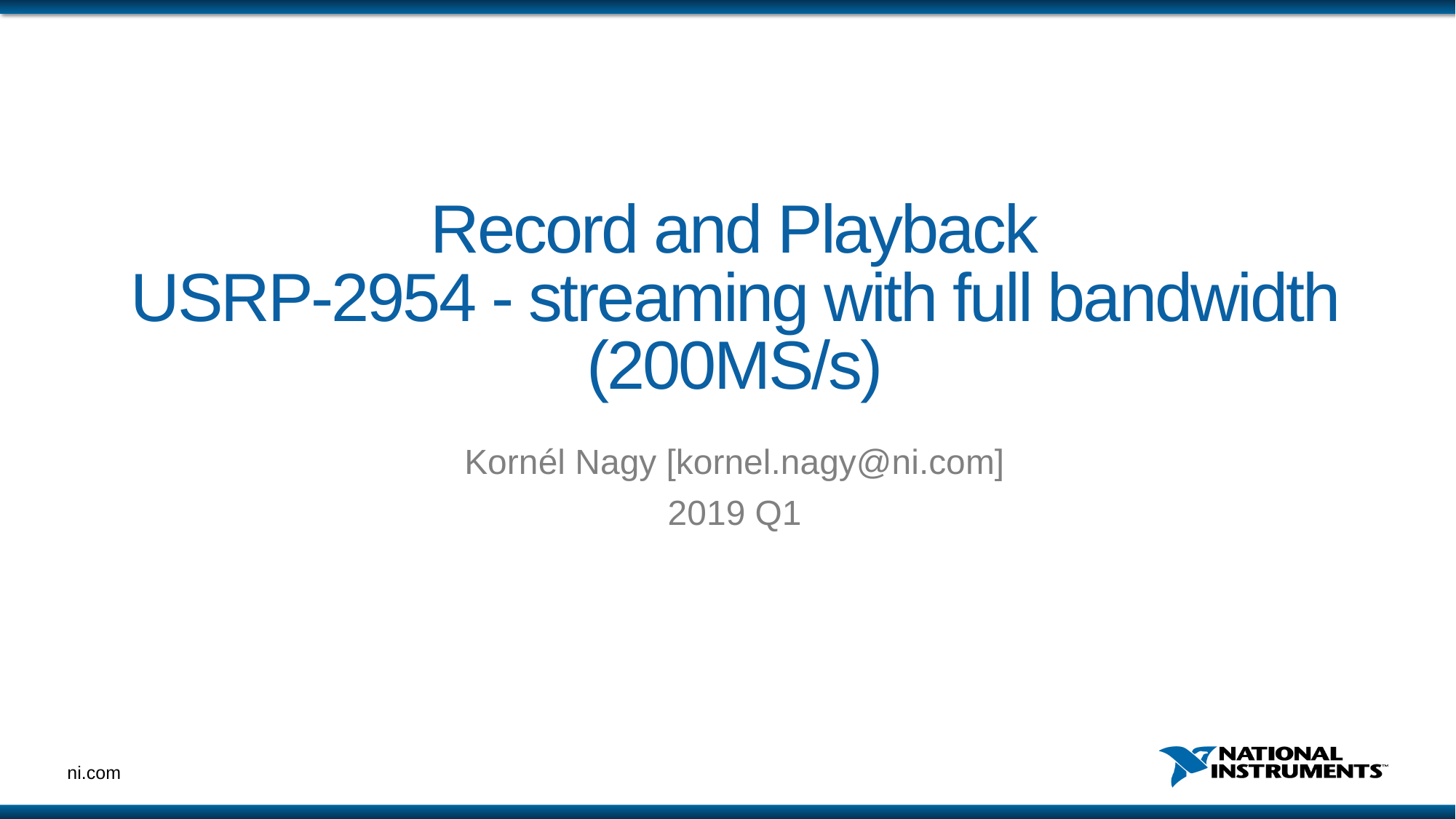

# Record and Playback USRP-2954 - streaming with full bandwidth (200MS/s)
Kornél Nagy [kornel.nagy@ni.com]
2019 Q1